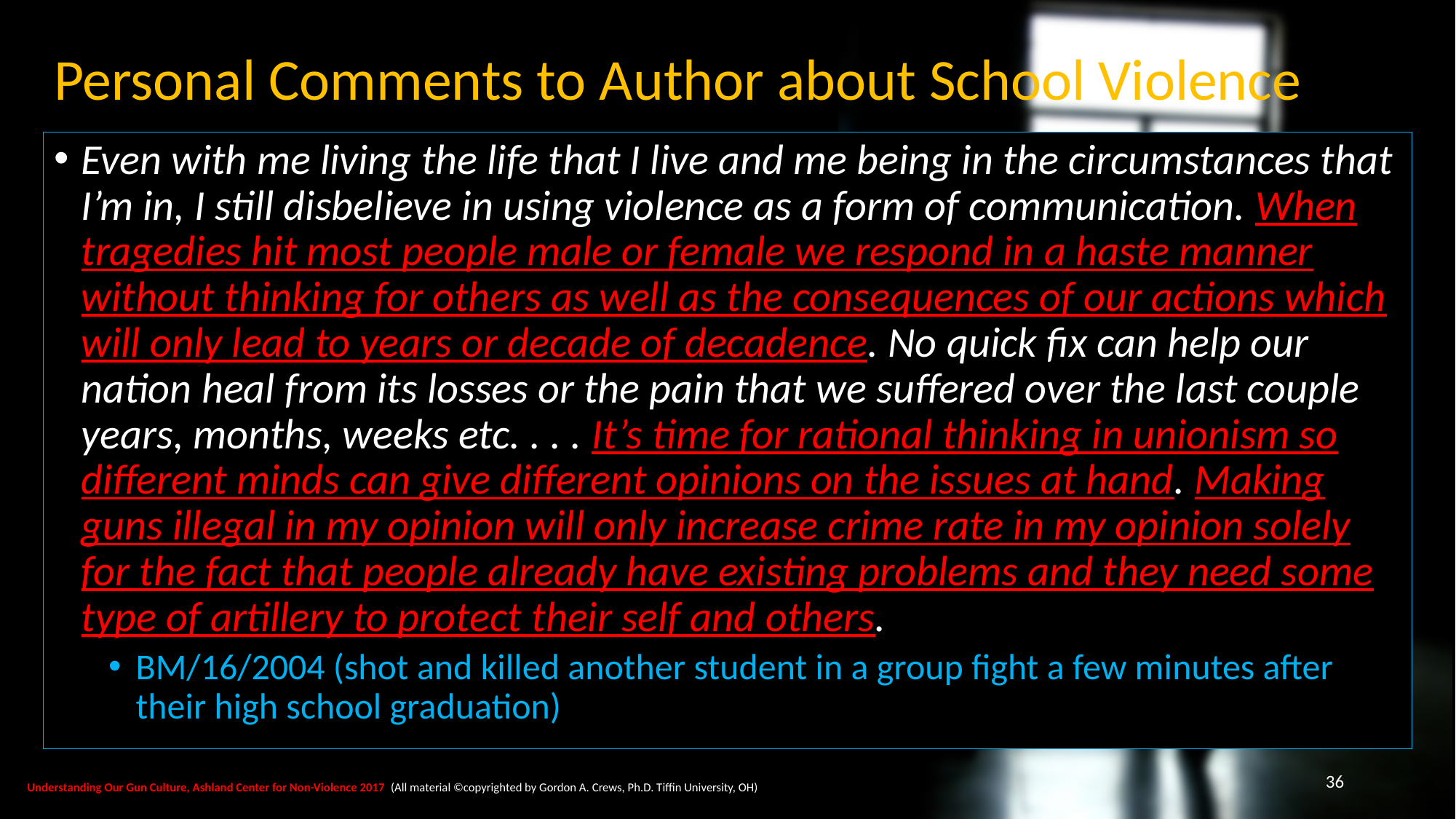

# Personal Comments to Author about School Violence
Even with me living the life that I live and me being in the circumstances that I’m in, I still disbelieve in using violence as a form of communication. When tragedies hit most people male or female we respond in a haste manner without thinking for others as well as the consequences of our actions which will only lead to years or decade of decadence. No quick fix can help our nation heal from its losses or the pain that we suffered over the last couple years, months, weeks etc. . . . It’s time for rational thinking in unionism so different minds can give different opinions on the issues at hand. Making guns illegal in my opinion will only increase crime rate in my opinion solely for the fact that people already have existing problems and they need some type of artillery to protect their self and others.
BM/16/2004 (shot and killed another student in a group fight a few minutes after their high school graduation)
36
Understanding Our Gun Culture, Ashland Center for Non-Violence 2017  (All material ©copyrighted by Gordon A. Crews, Ph.D. Tiffin University, OH)